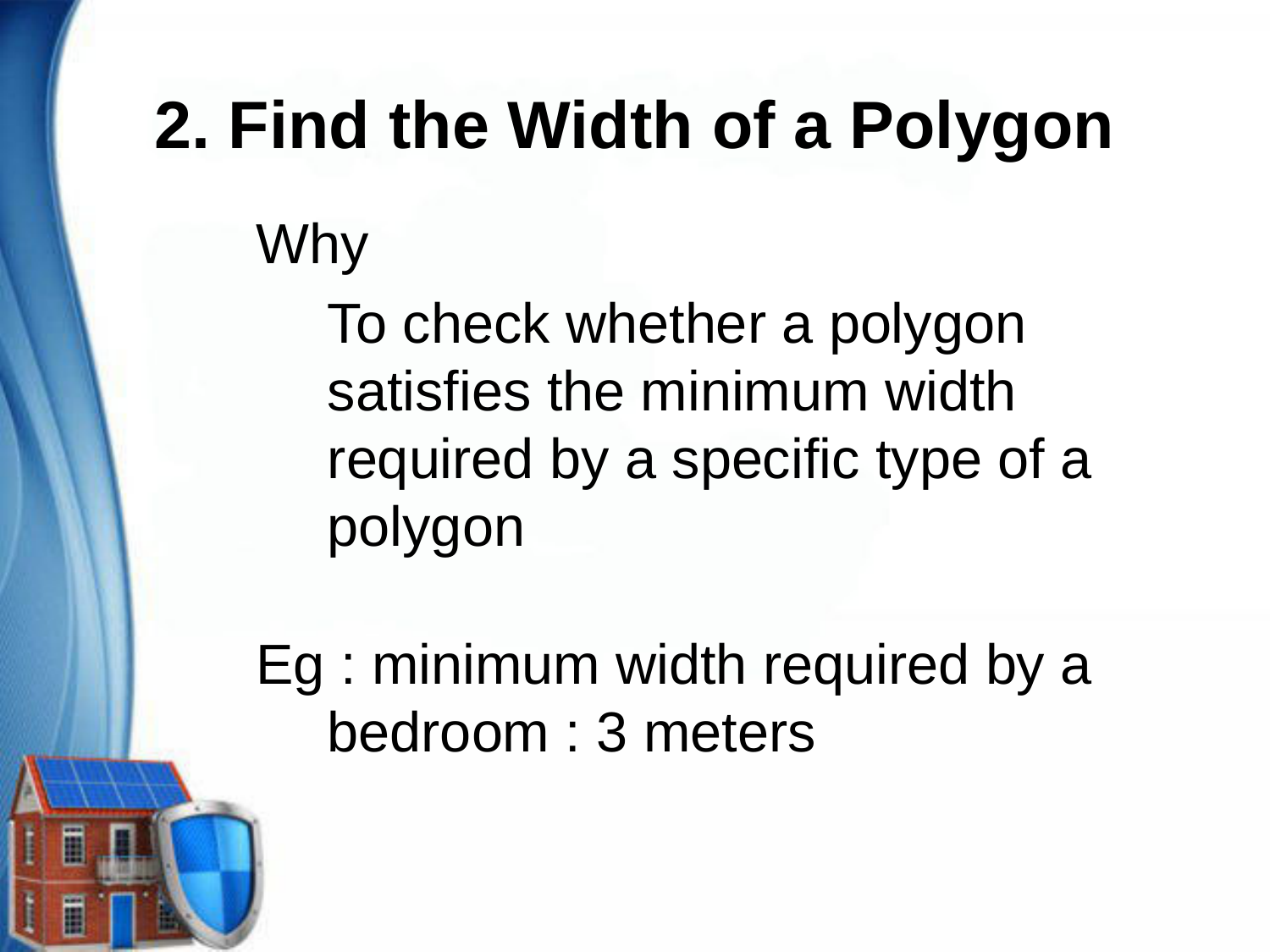

# 2. Find the Width of a Polygon
Why
	To check whether a polygon satisfies the minimum width required by a specific type of a polygon

Eg : minimum width required by a bedroom : 3 meters